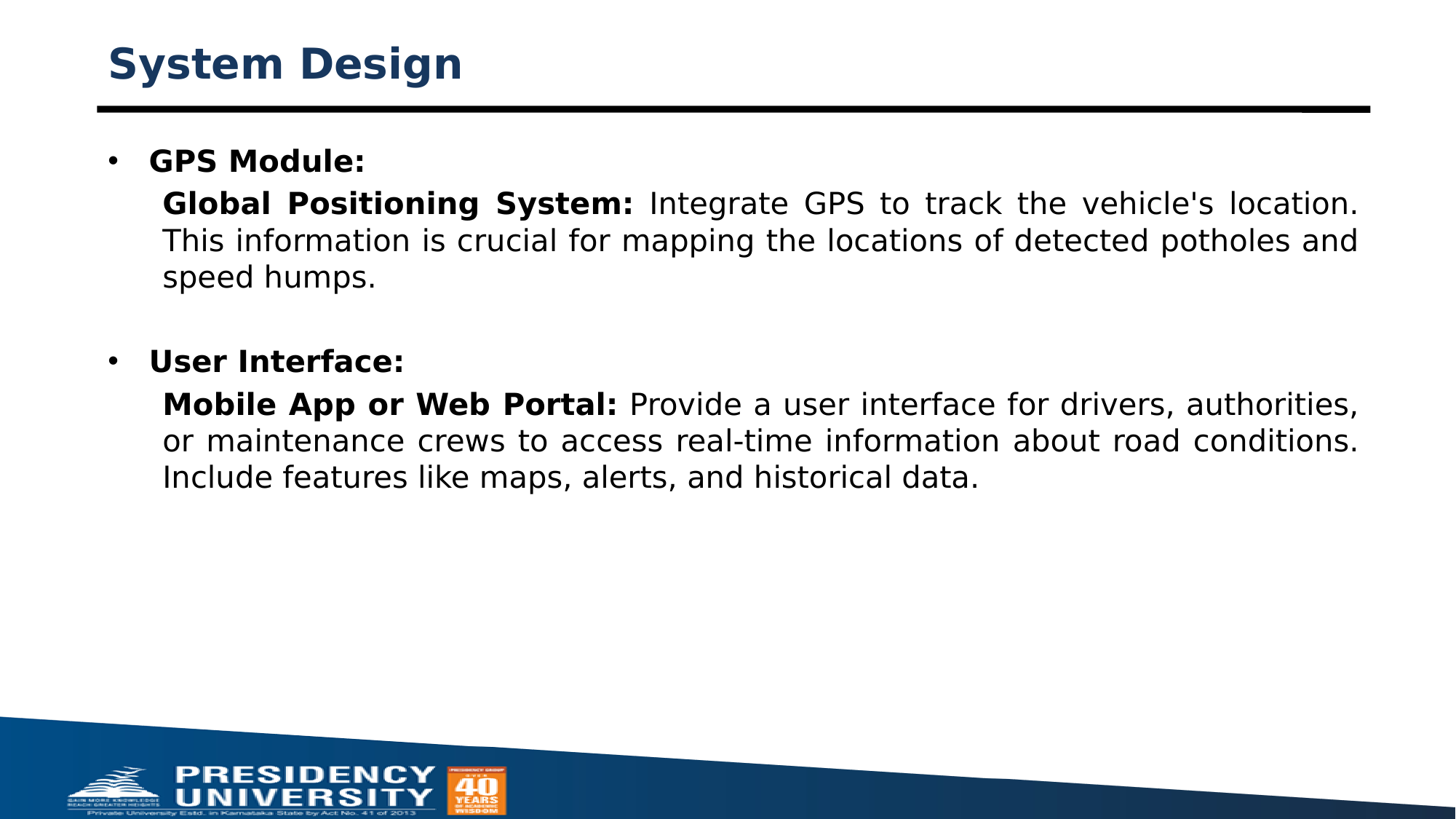

# System Design
GPS Module:
Global Positioning System: Integrate GPS to track the vehicle's location. This information is crucial for mapping the locations of detected potholes and speed humps.

User Interface:
Mobile App or Web Portal: Provide a user interface for drivers, authorities, or maintenance crews to access real-time information about road conditions. Include features like maps, alerts, and historical data.